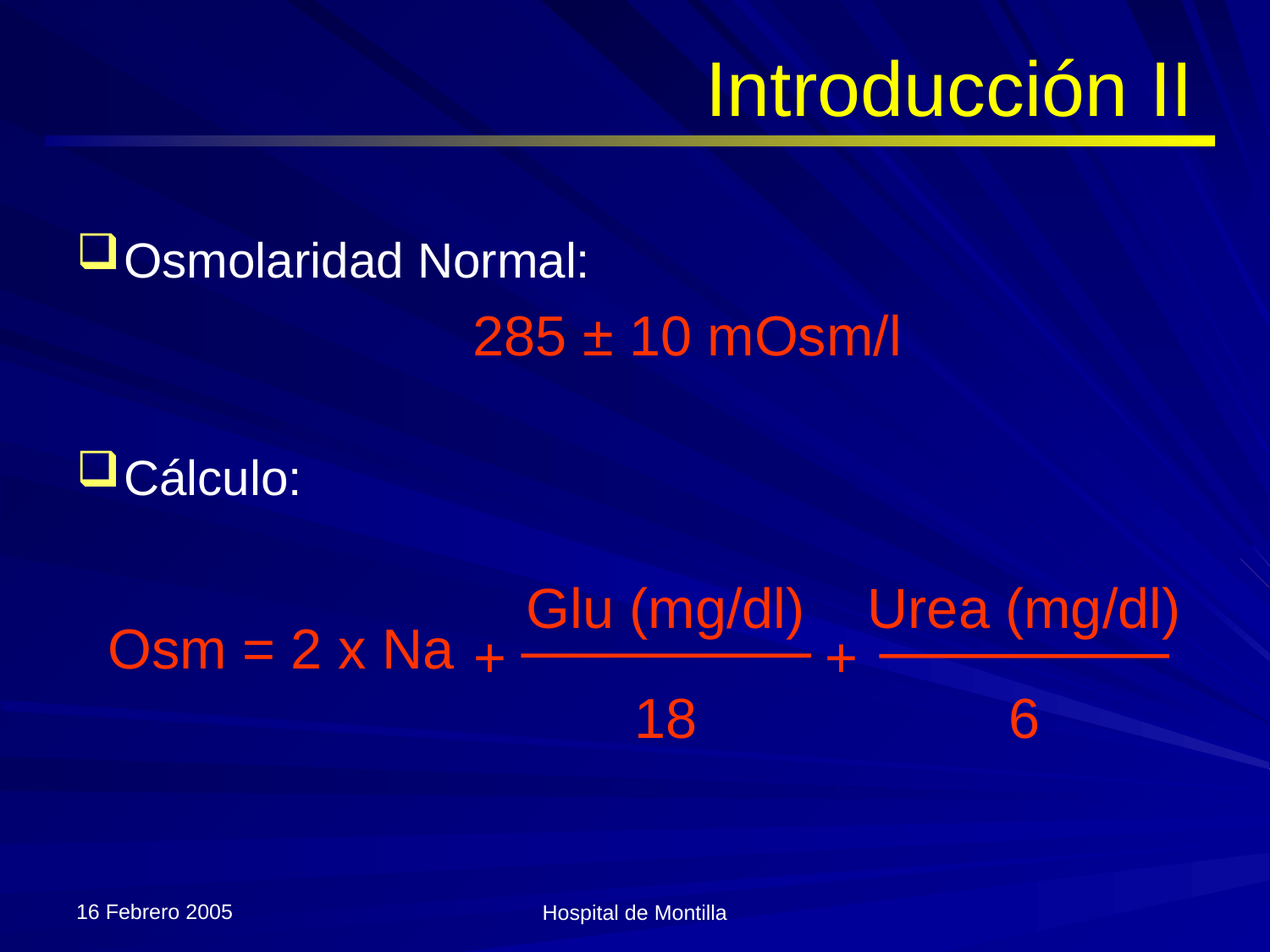

# Introducción II
Osmolaridad Normal:
          285 ± 10 mOsm/l

Cálculo:

Glu (mg/dl)

18
Osm = 2 x Na
+
+
Urea (mg/dl)

6

16 Febrero 2005
Hospital de Montilla